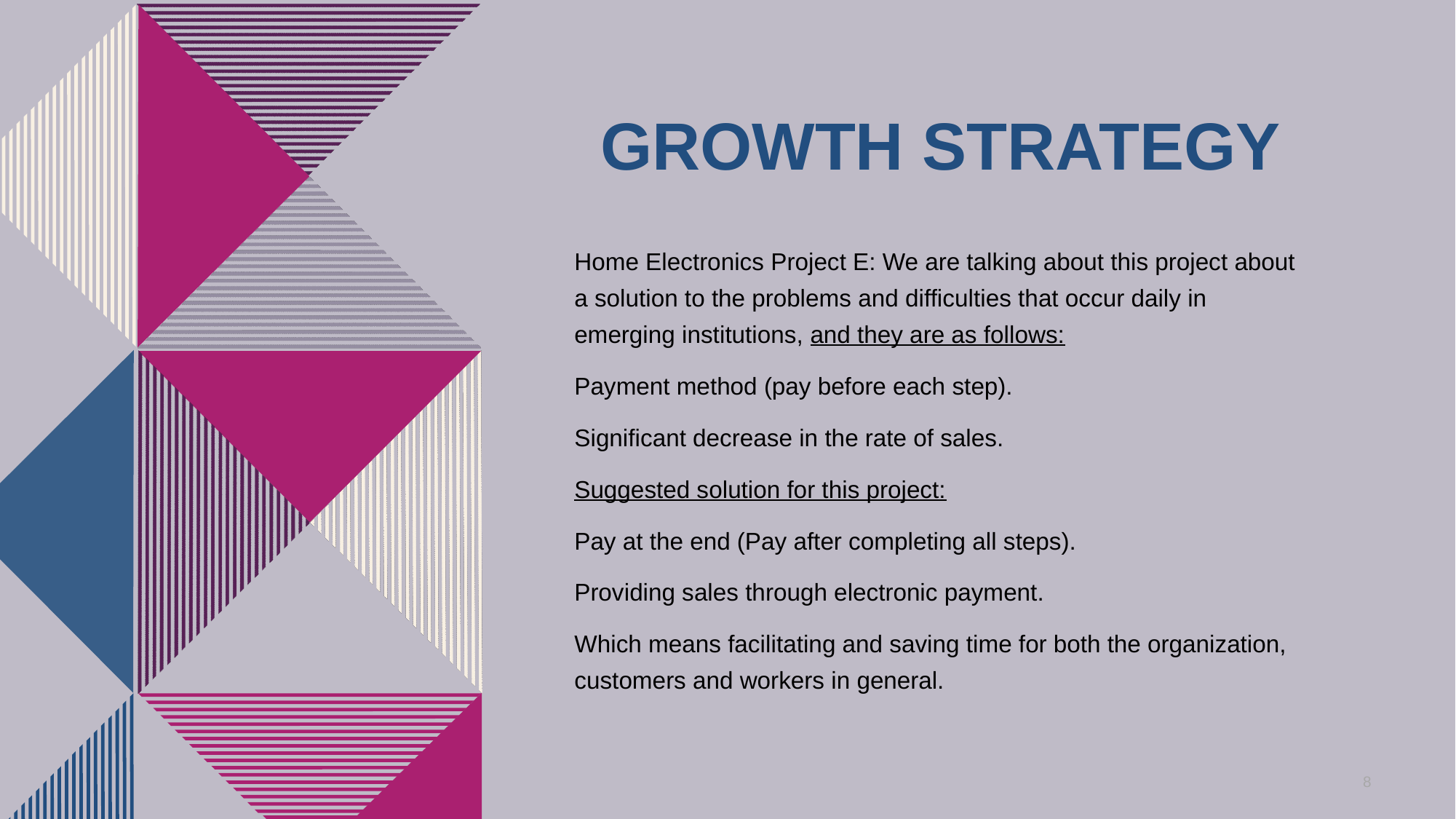

# GROWTH STRATEGY
Home Electronics Project E: We are talking about this project about a solution to the problems and difficulties that occur daily in emerging institutions, and they are as follows:
Payment method (pay before each step).
Significant decrease in the rate of sales.
Suggested solution for this project:
Pay at the end (Pay after completing all steps).
Providing sales through electronic payment.
Which means facilitating and saving time for both the organization, customers and workers in general.
8